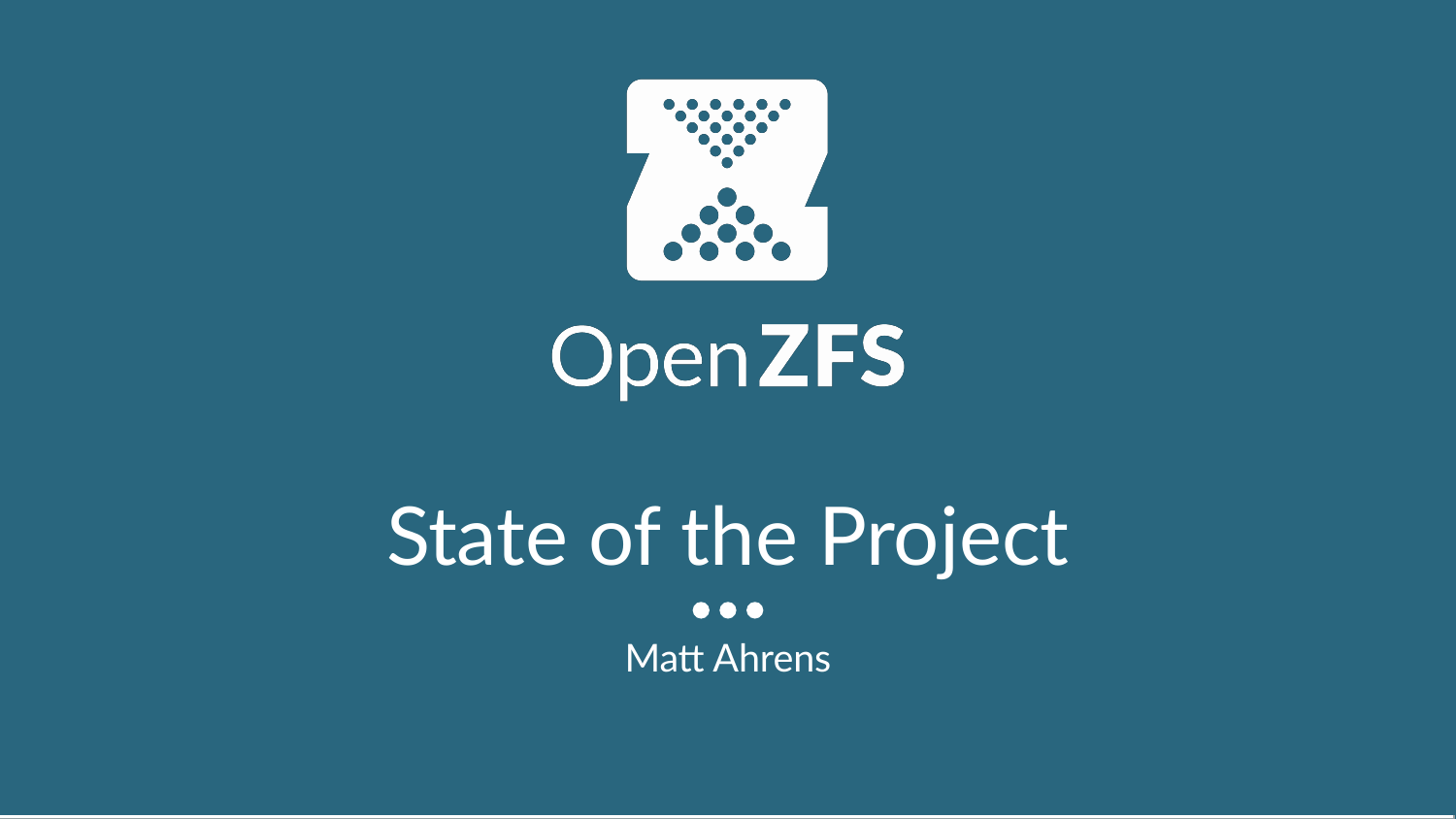

# State of the Project
Matt Ahrens